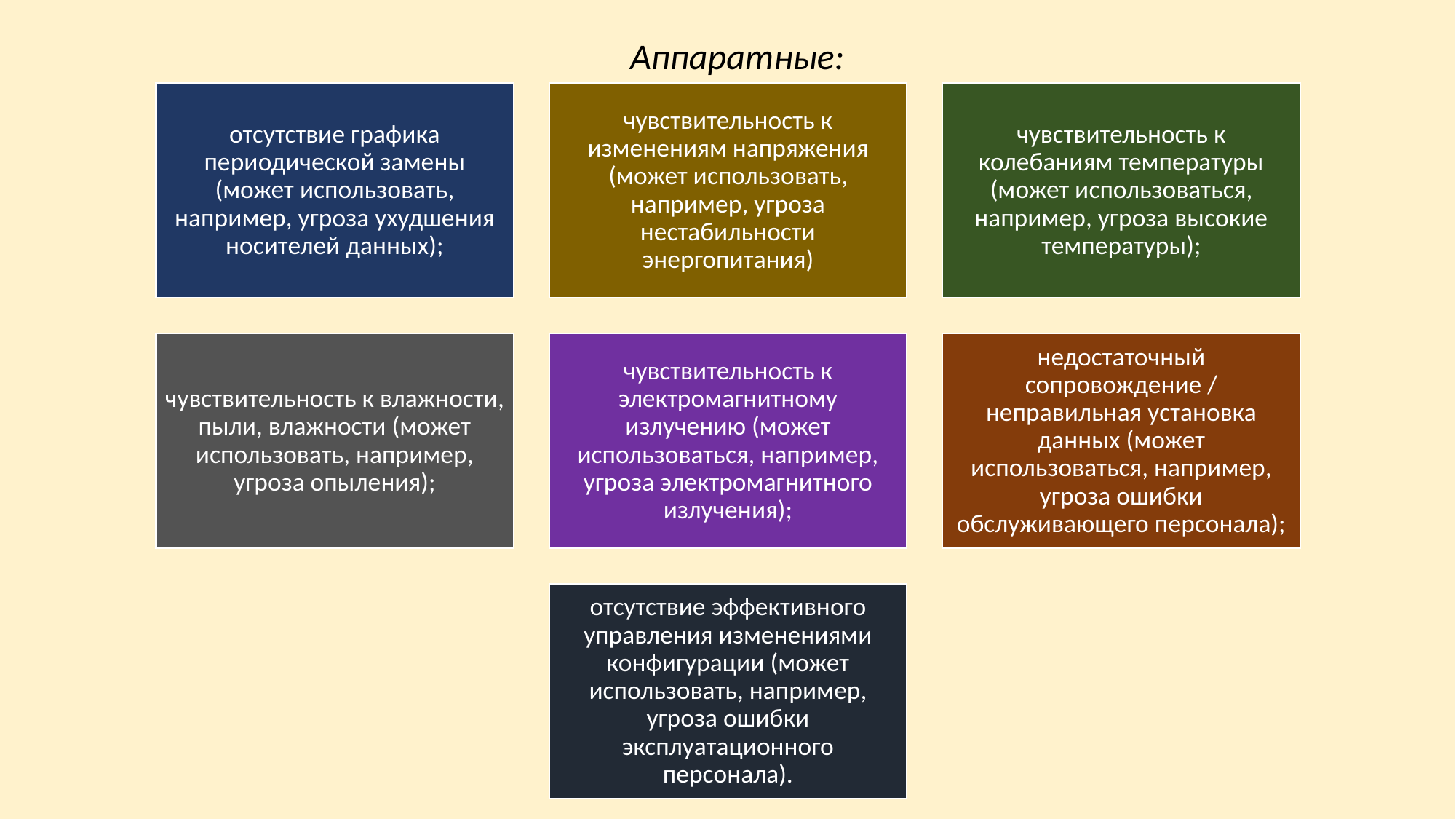

# Аппаратные:
отсутствие графика периодической замены (может использовать, например, угроза ухудшения носителей данных);
чувствительность к изменениям напряжения (может использовать, например, угроза нестабильности энергопитания)
чувствительность к колебаниям температуры (может использоваться, например, угроза высокие температуры);
чувствительность к влажности, пыли, влажности (может использовать, например, угроза опыления);
чувствительность к электромагнитному излучению (может использоваться, например, угроза электромагнитного излучения);
недостаточный сопровождение / неправильная установка данных (может использоваться, например, угроза ошибки обслуживающего персонала);
отсутствие эффективного управления изменениями конфигурации (может использовать, например, угроза ошибки эксплуатационного персонала).